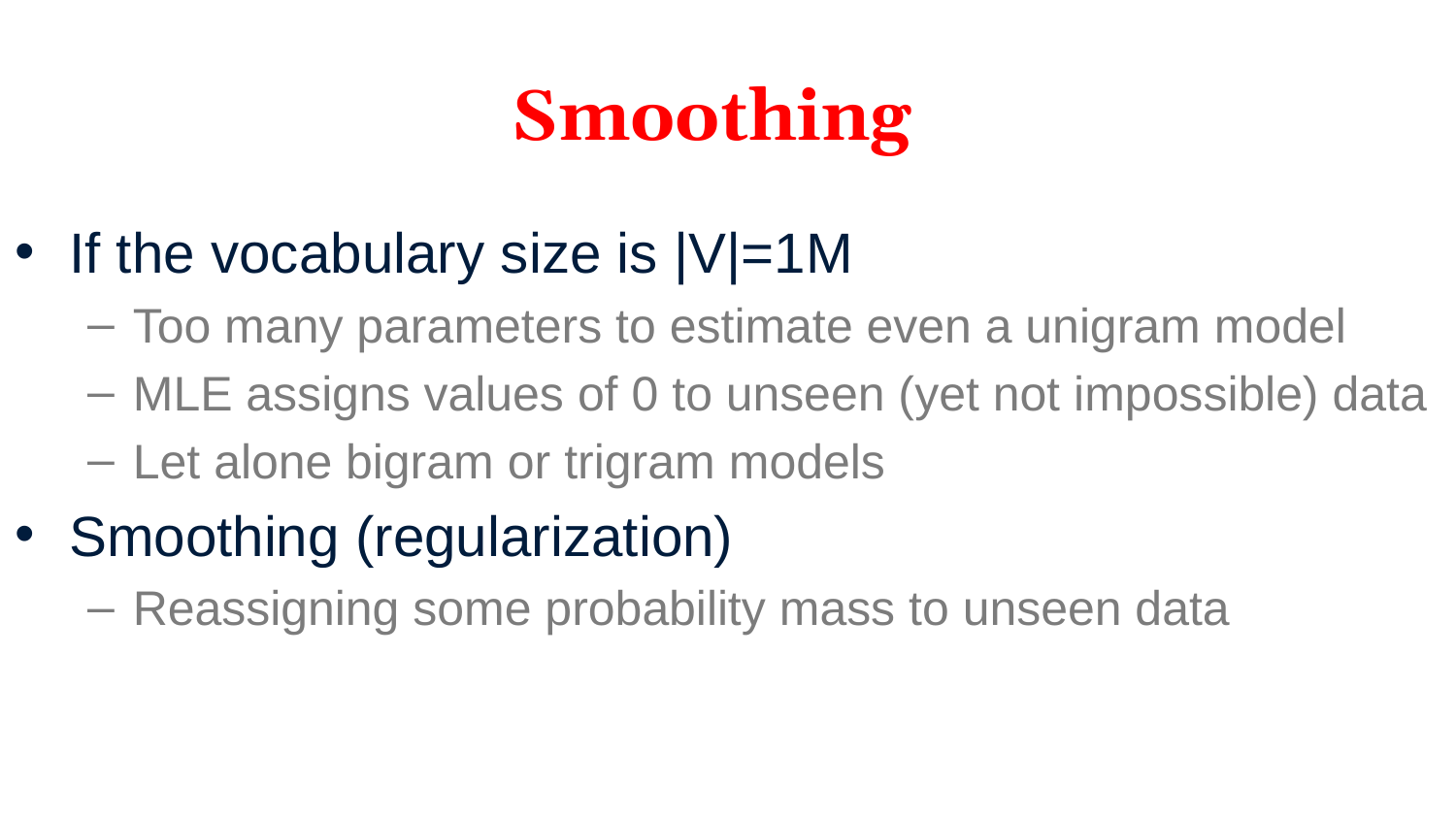

# Smoothing
If the vocabulary size is |V|=1M
Too many parameters to estimate even a unigram model
MLE assigns values of 0 to unseen (yet not impossible) data
Let alone bigram or trigram models
Smoothing (regularization)
Reassigning some probability mass to unseen data